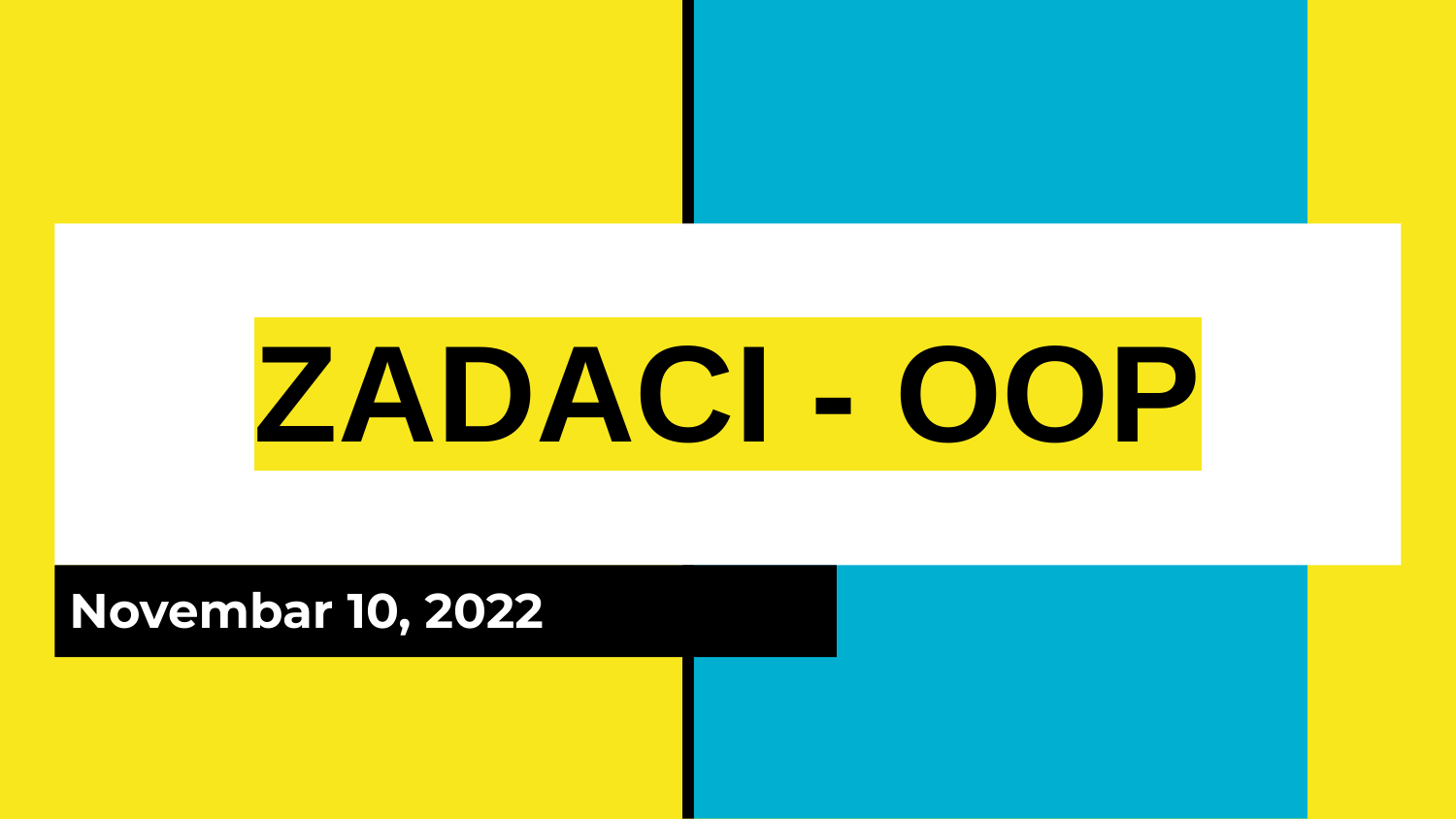

# ZADACI - OOP
Novembar 10, 2022